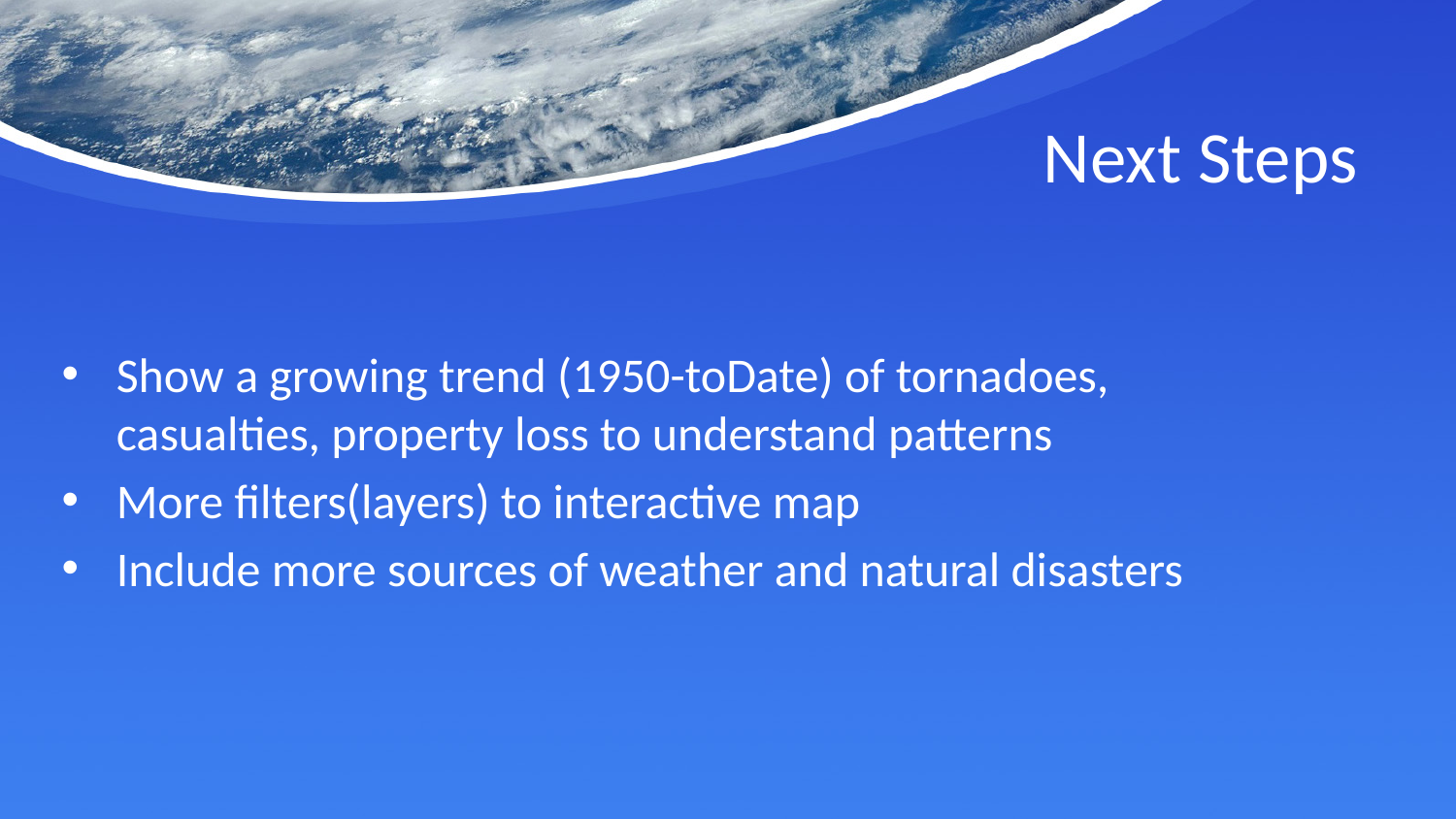

# Next Steps
Show a growing trend (1950-toDate) of tornadoes, casualties, property loss to understand patterns
More filters(layers) to interactive map
Include more sources of weather and natural disasters